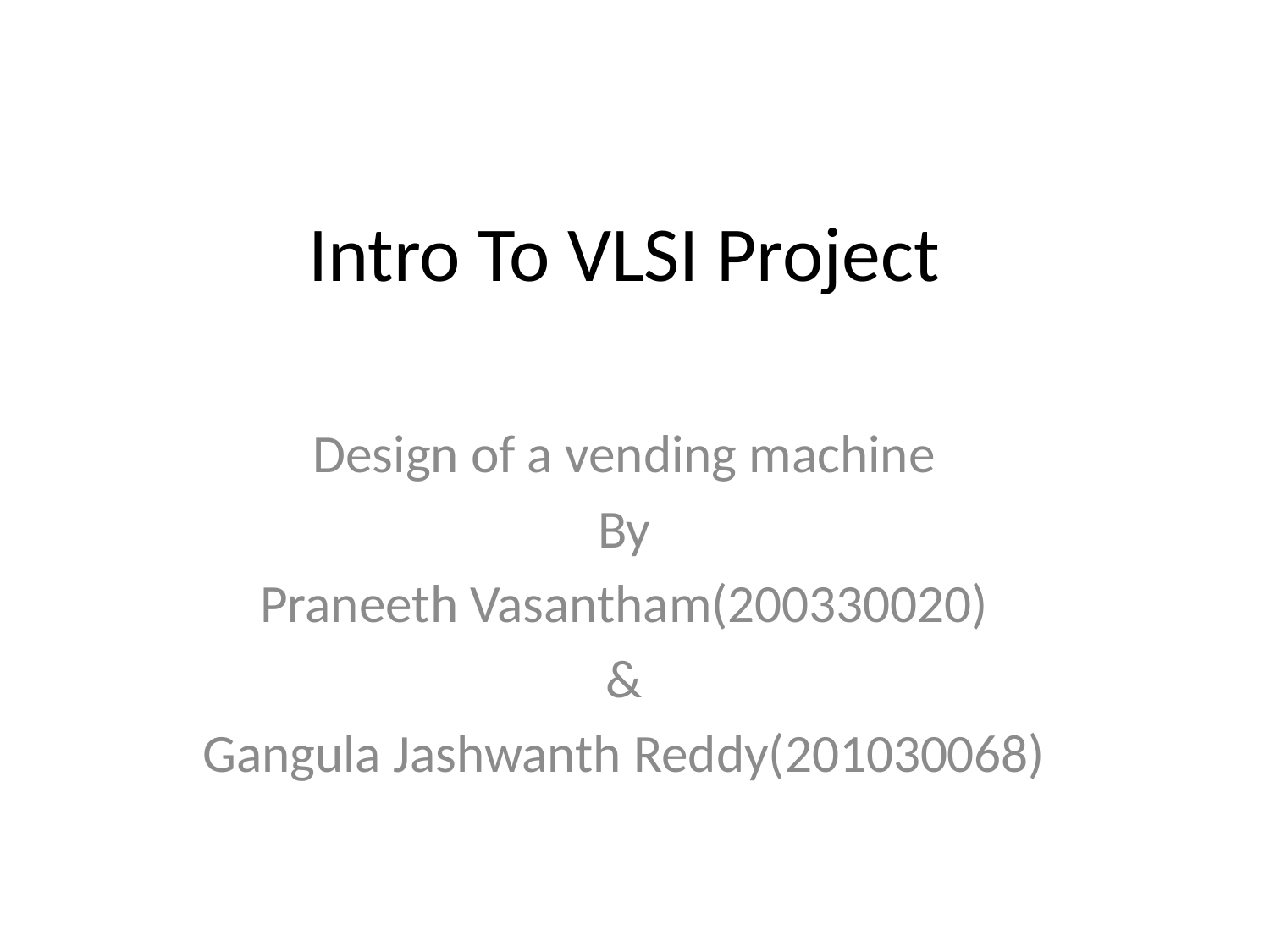

# Intro To VLSI Project
Design of a vending machine
By
Praneeth Vasantham(200330020)
&
Gangula Jashwanth Reddy(201030068)